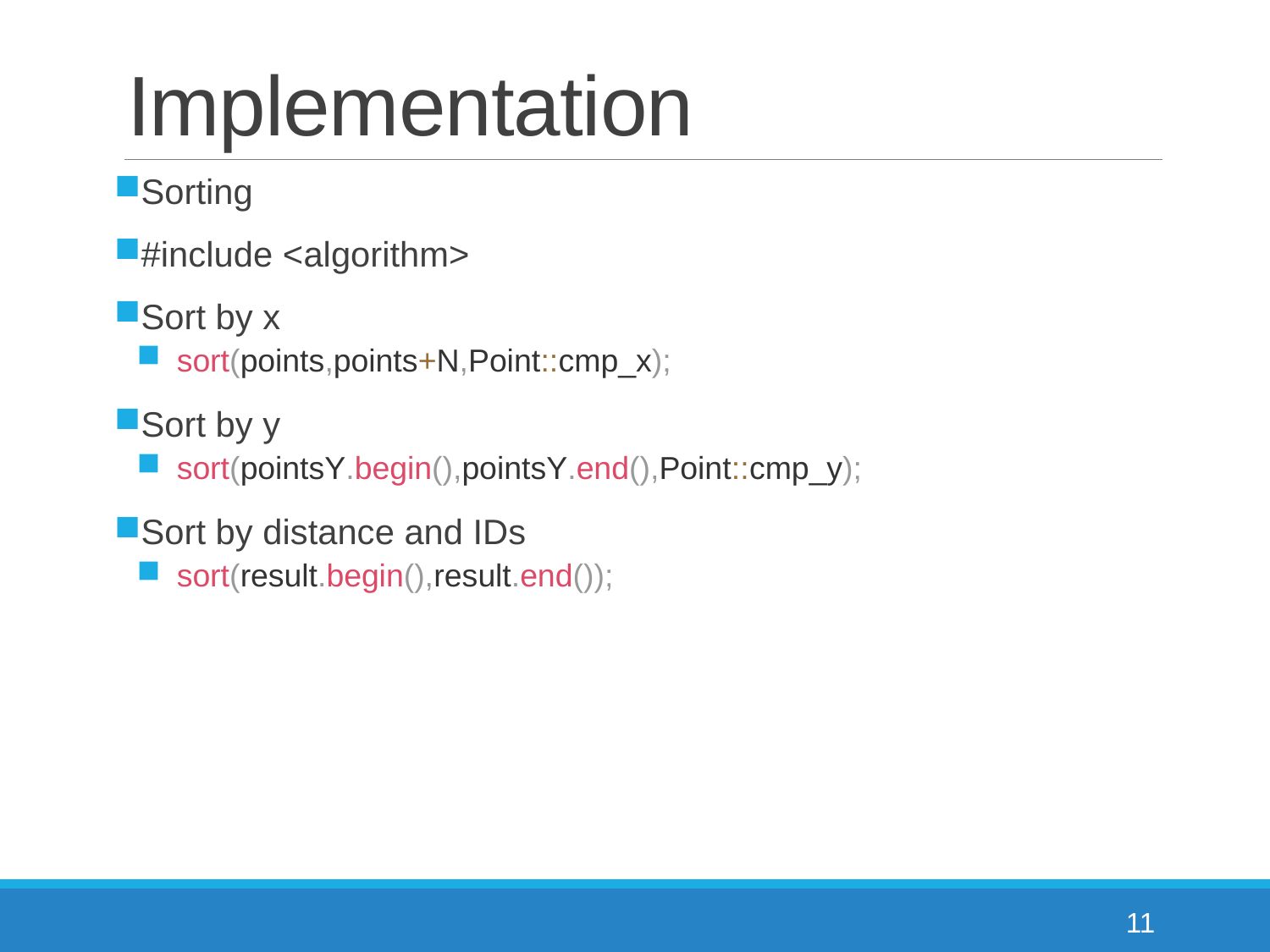

# Implementation
Sorting
#include <algorithm>
Sort by x
sort(points,points+N,Point::cmp_x);
Sort by y
sort(pointsY.begin(),pointsY.end(),Point::cmp_y);
Sort by distance and IDs
sort(result.begin(),result.end());
11